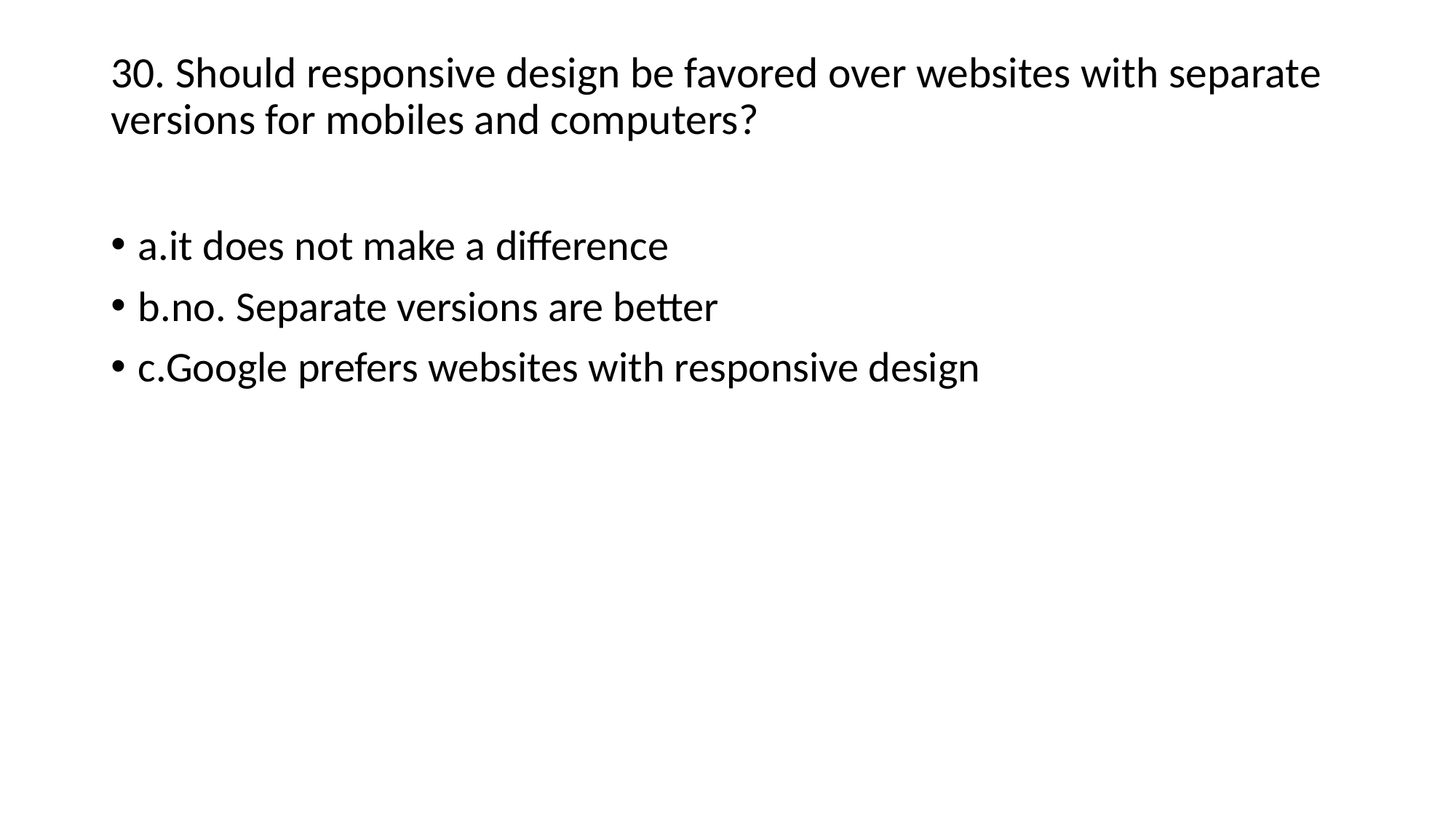

# 30. Should responsive design be favored over websites with separate versions for mobiles and computers?
a.it does not make a difference
b.no. Separate versions are better
c.Google prefers websites with responsive design